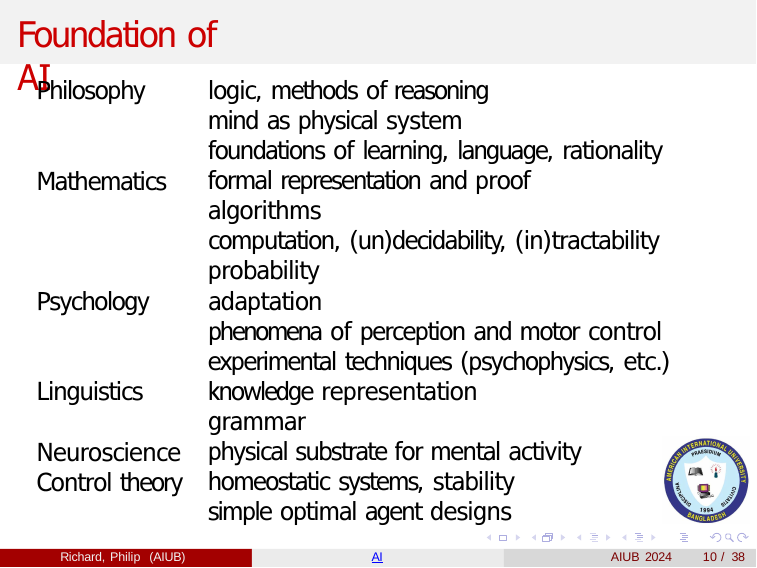

# Foundation of AI
Philosophy
logic, methods of reasoning mind as physical system
foundations of learning, language, rationality formal representation and proof
algorithms
computation, (un)decidability, (in)tractability probability
adaptation
phenomena of perception and motor control experimental techniques (psychophysics, etc.) knowledge representation
grammar
physical substrate for mental activity homeostatic systems, stability simple optimal agent designs
Mathematics
Psychology
Linguistics
Neuroscience Control theory

Richard, Philip (AIUB)
AI
AIUB 2024
10 / 38